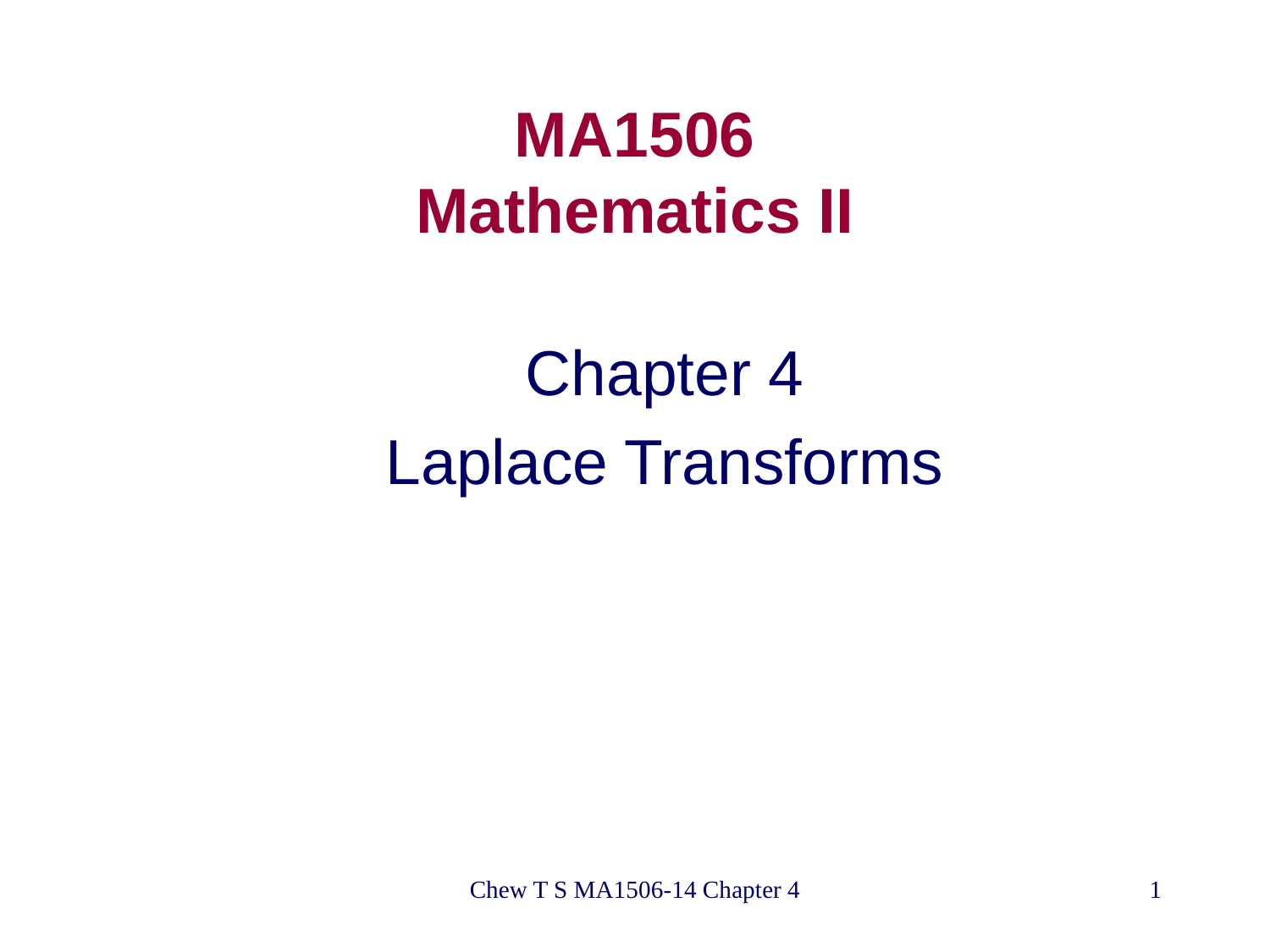

# MA1506 Mathematics II
Chapter 4
Laplace Transforms
Chew T S MA1506-14 Chapter 4
1